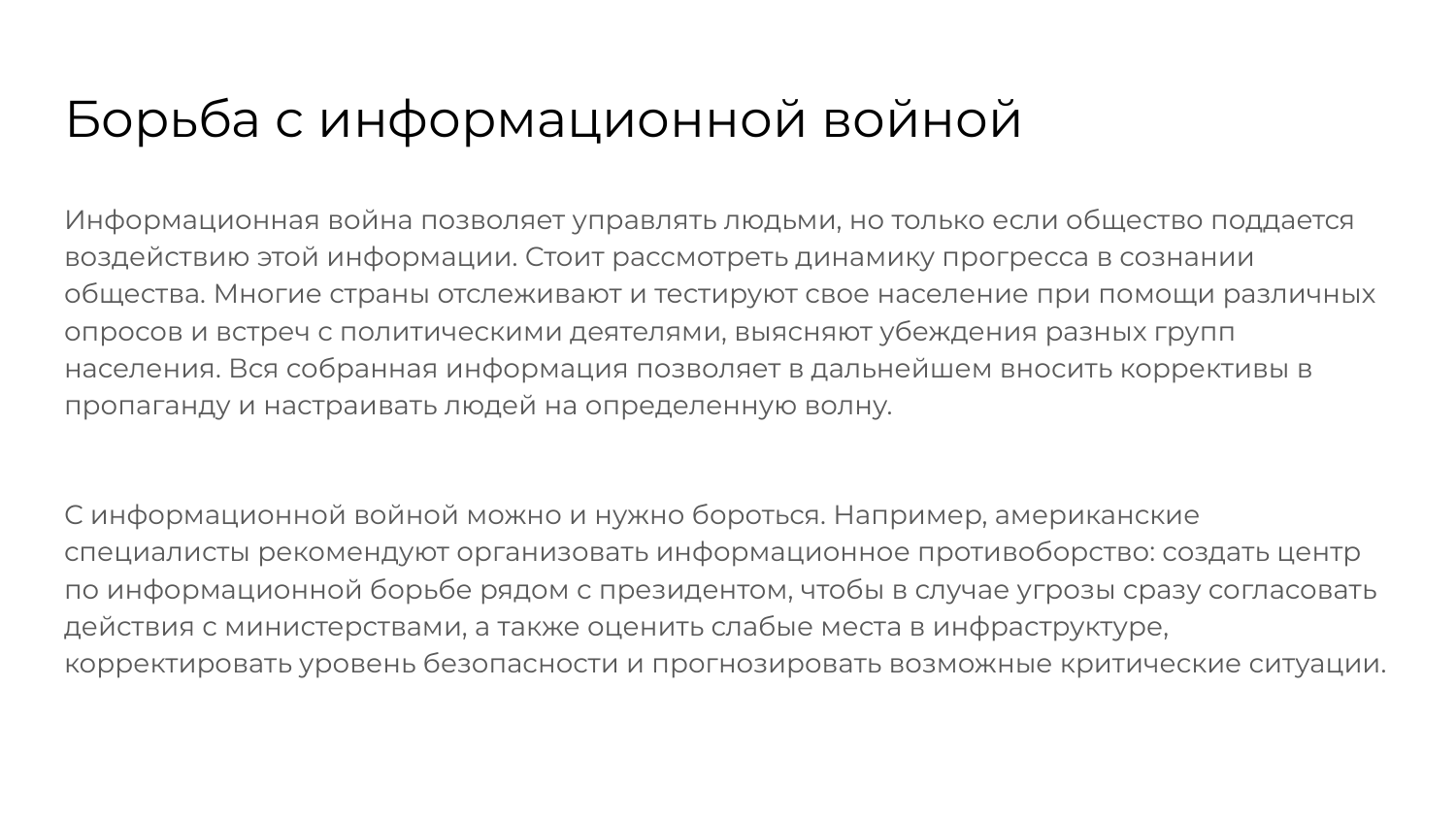

# Борьба с информационной войной
Информационная война позволяет управлять людьми, но только если общество поддается воздействию этой информации. Стоит рассмотреть динамику прогресса в сознании общества. Многие страны отслеживают и тестируют свое население при помощи различных опросов и встреч с политическими деятелями, выясняют убеждения разных групп населения. Вся собранная информация позволяет в дальнейшем вносить коррективы в пропаганду и настраивать людей на определенную волну.

С информационной войной можно и нужно бороться. Например, американские специалисты рекомендуют организовать информационное противоборство: создать центр по информационной борьбе рядом с президентом, чтобы в случае угрозы сразу согласовать действия с министерствами, а также оценить слабые места в инфраструктуре, корректировать уровень безопасности и прогнозировать возможные критические ситуации.